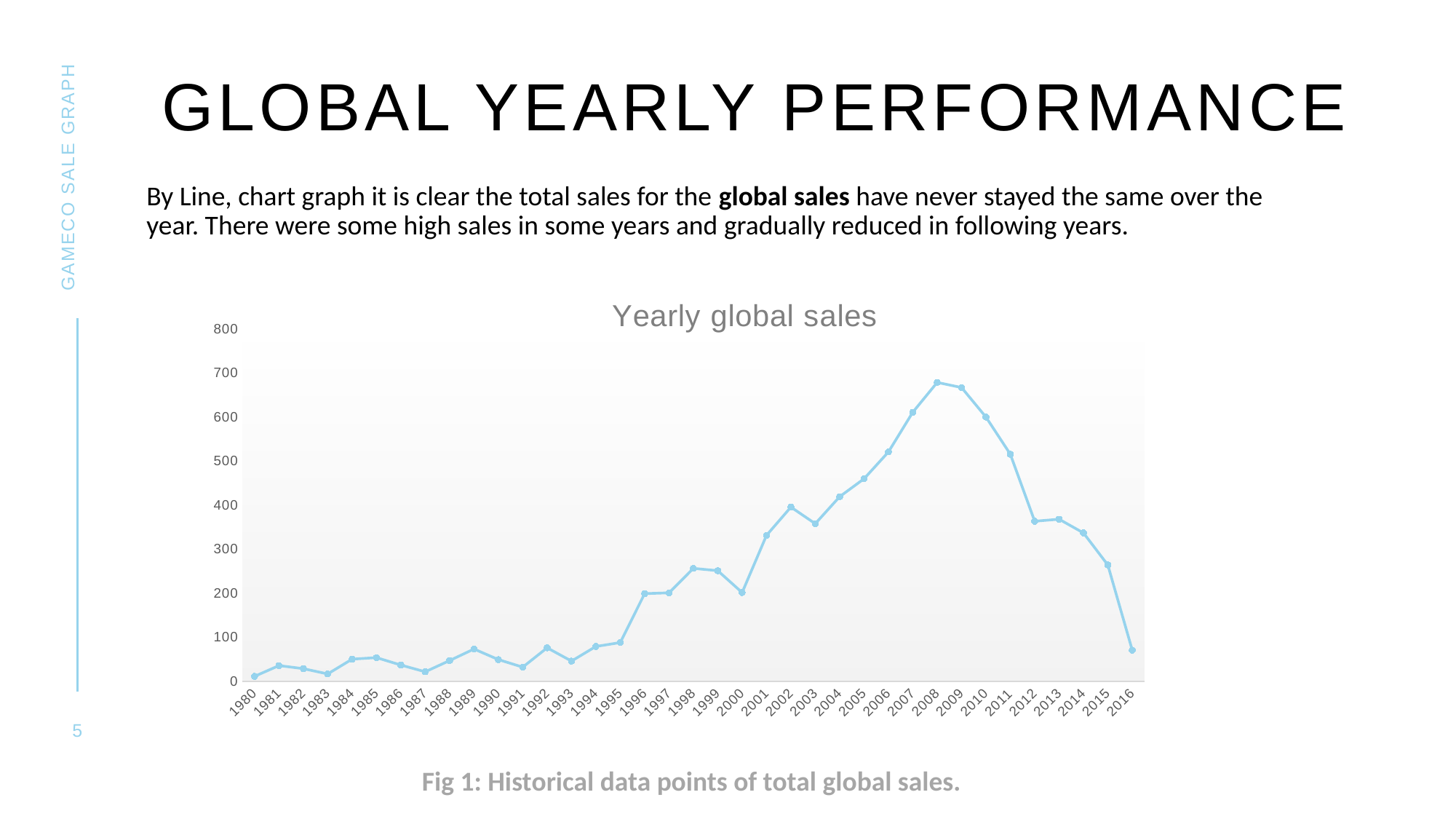

# Global YEARLY performance
GAMECO SALE GRAPH

By Line, chart graph it is clear the total sales for the global sales have never stayed the same over the year. There were some high sales in some years and gradually reduced in following years.

### Chart: Yearly global sales

| Category | Total |
|---|---|
| 1980 | 11.379999999999999 |
| 1981 | 35.77000000000001 |
| 1982 | 28.859999999999996 |
| 1983 | 16.790000000000003 |
| 1984 | 50.360000000000014 |
| 1985 | 53.940000000000005 |
| 1986 | 37.07 |
| 1987 | 21.739999999999995 |
| 1988 | 47.22 |
| 1989 | 73.45 |
| 1990 | 49.38999999999999 |
| 1991 | 32.230000000000004 |
| 1992 | 76.15999999999998 |
| 1993 | 45.98 |
| 1994 | 79.17000000000003 |
| 1995 | 88.10999999999991 |
| 1996 | 199.09999999999994 |
| 1997 | 200.98000000000013 |
| 1998 | 256.46999999999963 |
| 1999 | 251.22000000000017 |
| 2000 | 201.5600000000002 |
| 2001 | 331.4199999999991 |
| 2002 | 395.5199999999983 |
| 2003 | 357.8499999999989 |
| 2004 | 419.1699999999986 |
| 2005 | 459.9599999999976 |
| 2006 | 520.7999999999919 |
| 2007 | 610.9399999999936 |
| 2008 | 678.6399999999954 |
| 2009 | 667.039999999995 |
| 2010 | 599.9899999999952 |
| 2011 | 515.7199999999972 |
| 2012 | 363.49999999999835 |
| 2013 | 368.0299999999986 |
| 2014 | 336.95999999999844 |
| 2015 | 264.2499999999979 |
| 2016 | 70.89000000000013 |
5
Fig 1: Historical data points of total global sales.